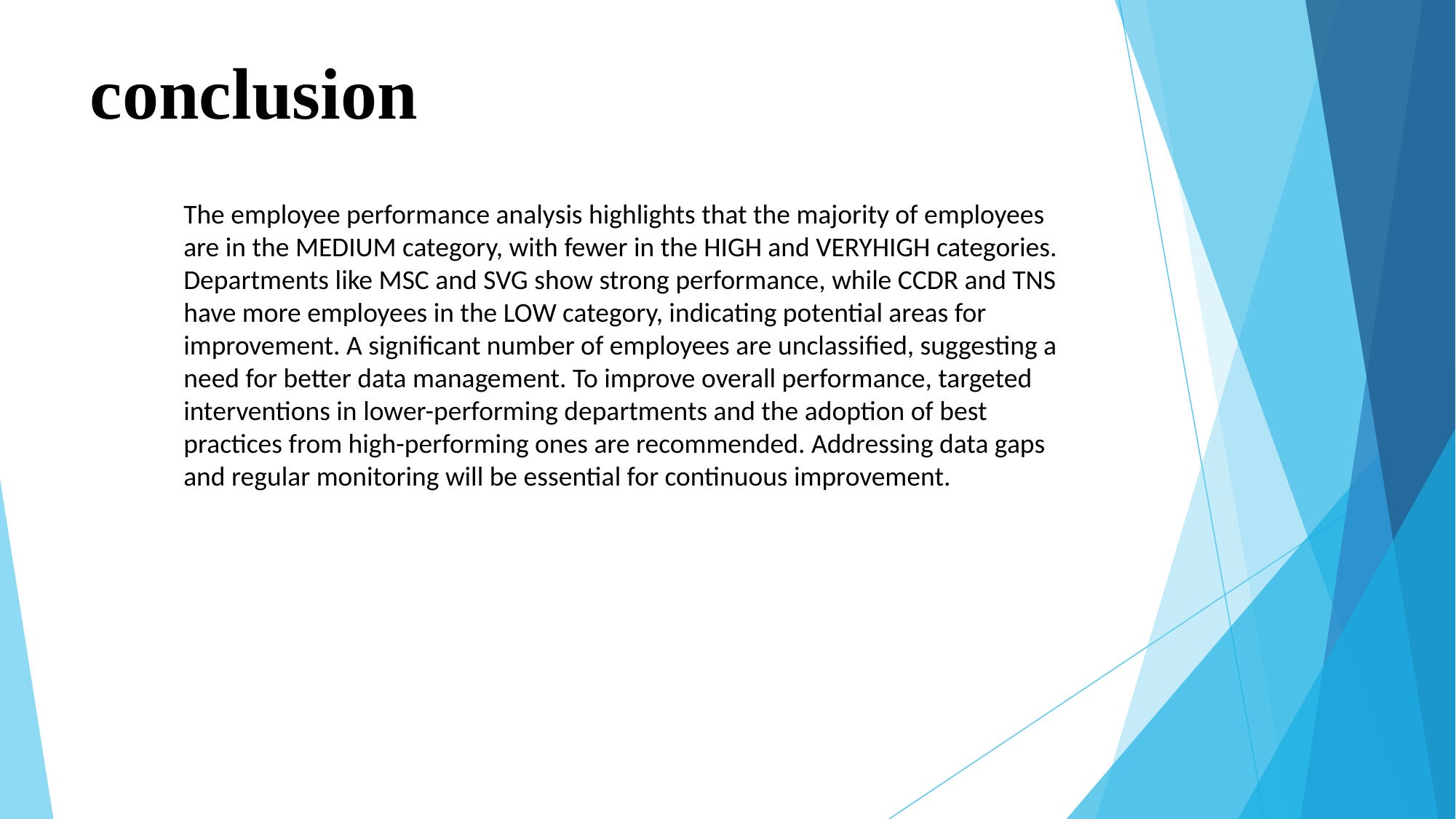

# conclusion
The employee performance analysis highlights that the majority of employees are in the MEDIUM category, with fewer in the HIGH and VERYHIGH categories. Departments like MSC and SVG show strong performance, while CCDR and TNS have more employees in the LOW category, indicating potential areas for improvement. A significant number of employees are unclassified, suggesting a need for better data management. To improve overall performance, targeted interventions in lower-performing departments and the adoption of best practices from high-performing ones are recommended. Addressing data gaps and regular monitoring will be essential for continuous improvement.